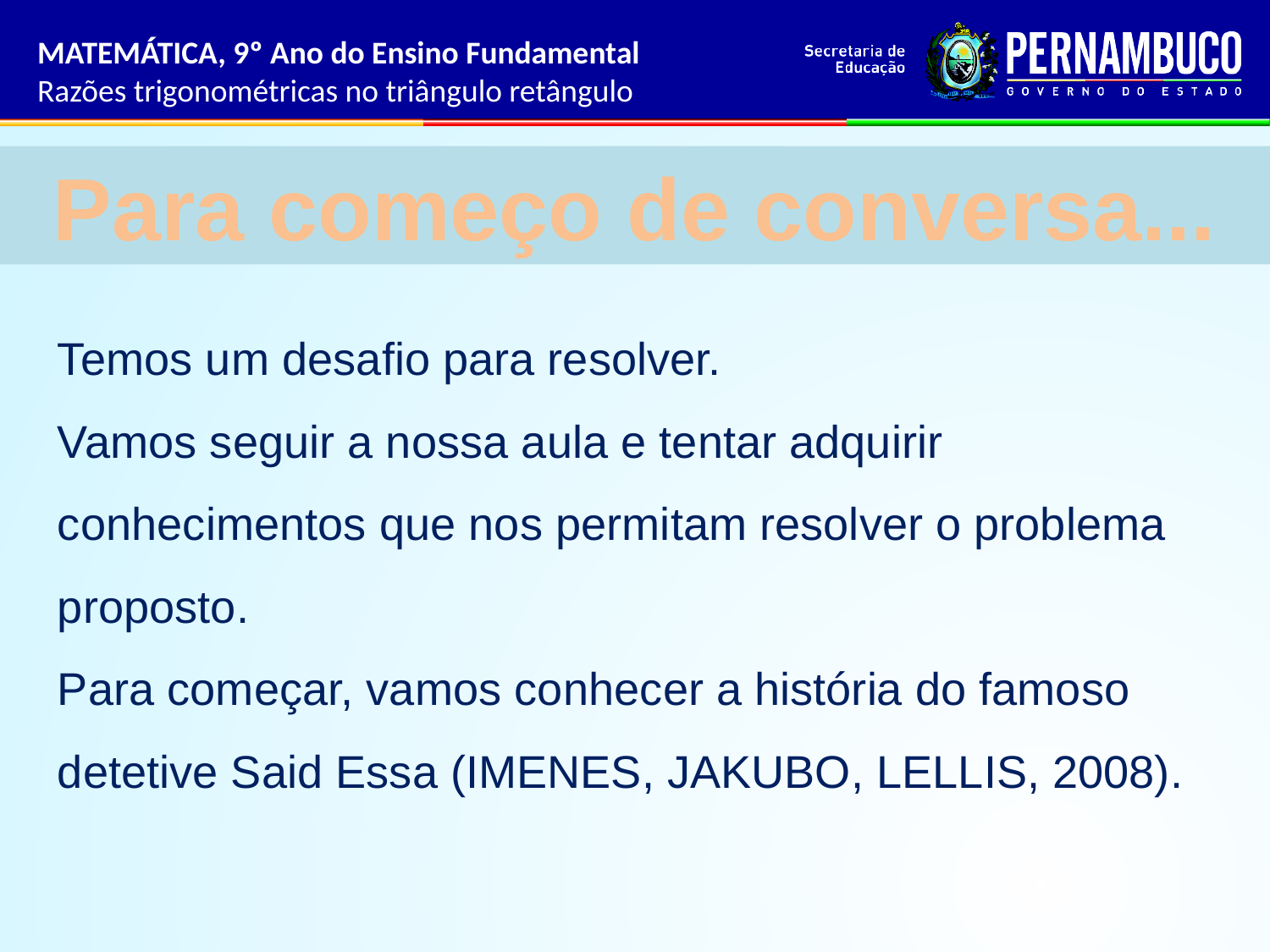

MATEMÁTICA, 9º Ano do Ensino Fundamental
Razões trigonométricas no triângulo retângulo
Para começo de conversa...
Temos um desafio para resolver.
Vamos seguir a nossa aula e tentar adquirir conhecimentos que nos permitam resolver o problema proposto.
Para começar, vamos conhecer a história do famoso detetive Said Essa (IMENES, JAKUBO, LELLIS, 2008).